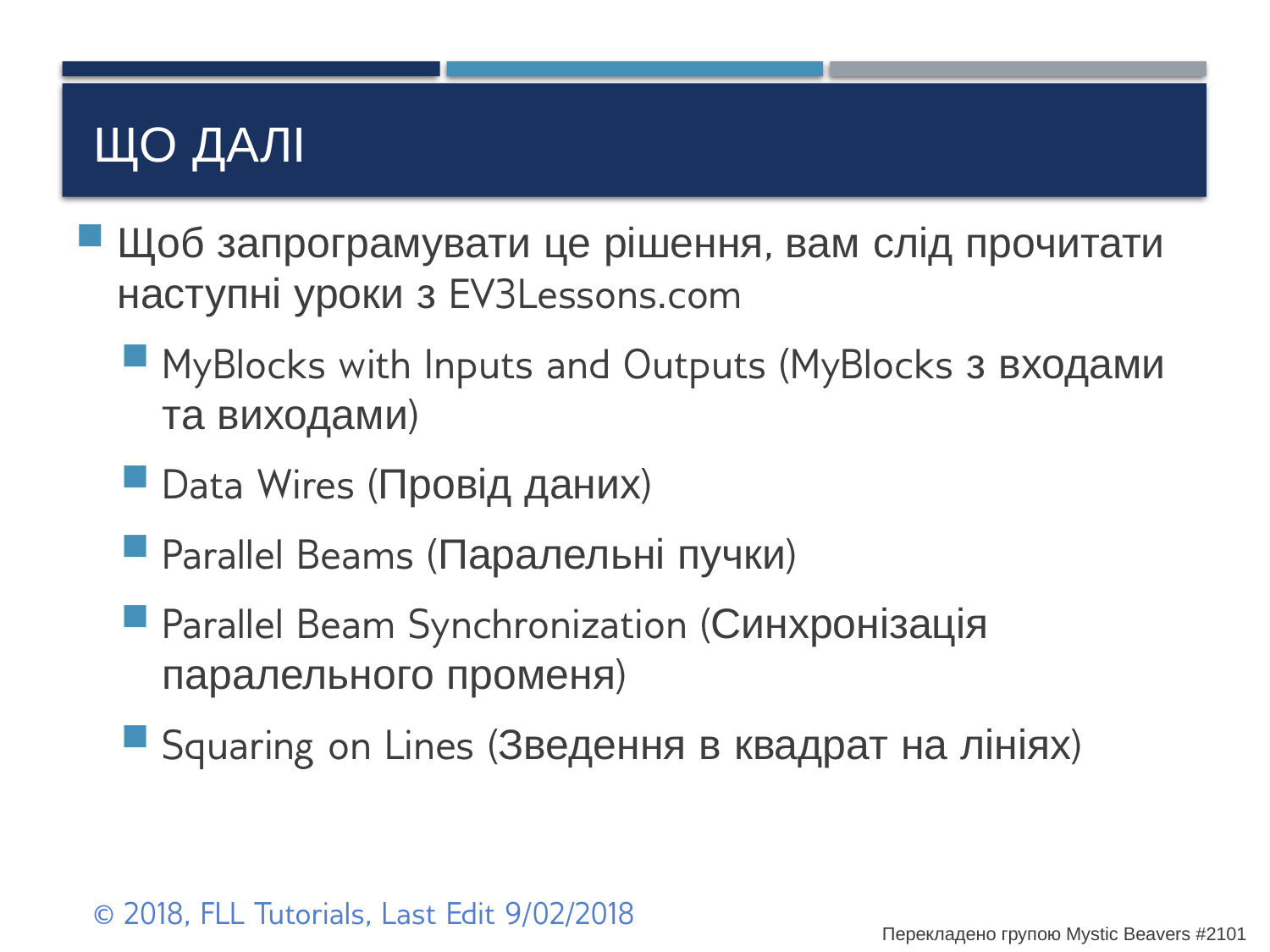

# ЩО ДАЛІ
Щоб запрограмувати це рішення, вам слід прочитати наступні уроки з EV3Lessons.com
MyBlocks with Inputs and Outputs (MyBlocks з входами та виходами)
Data Wires (Провід даних)
Parallel Beams (Паралельні пучки)
Parallel Beam Synchronization (Синхронізація паралельного променя)
Squaring on Lines (Зведення в квадрат на лініях)
© 2018, FLL Tutorials, Last Edit 9/02/2018
Перекладено групою Mystic Beavers #2101